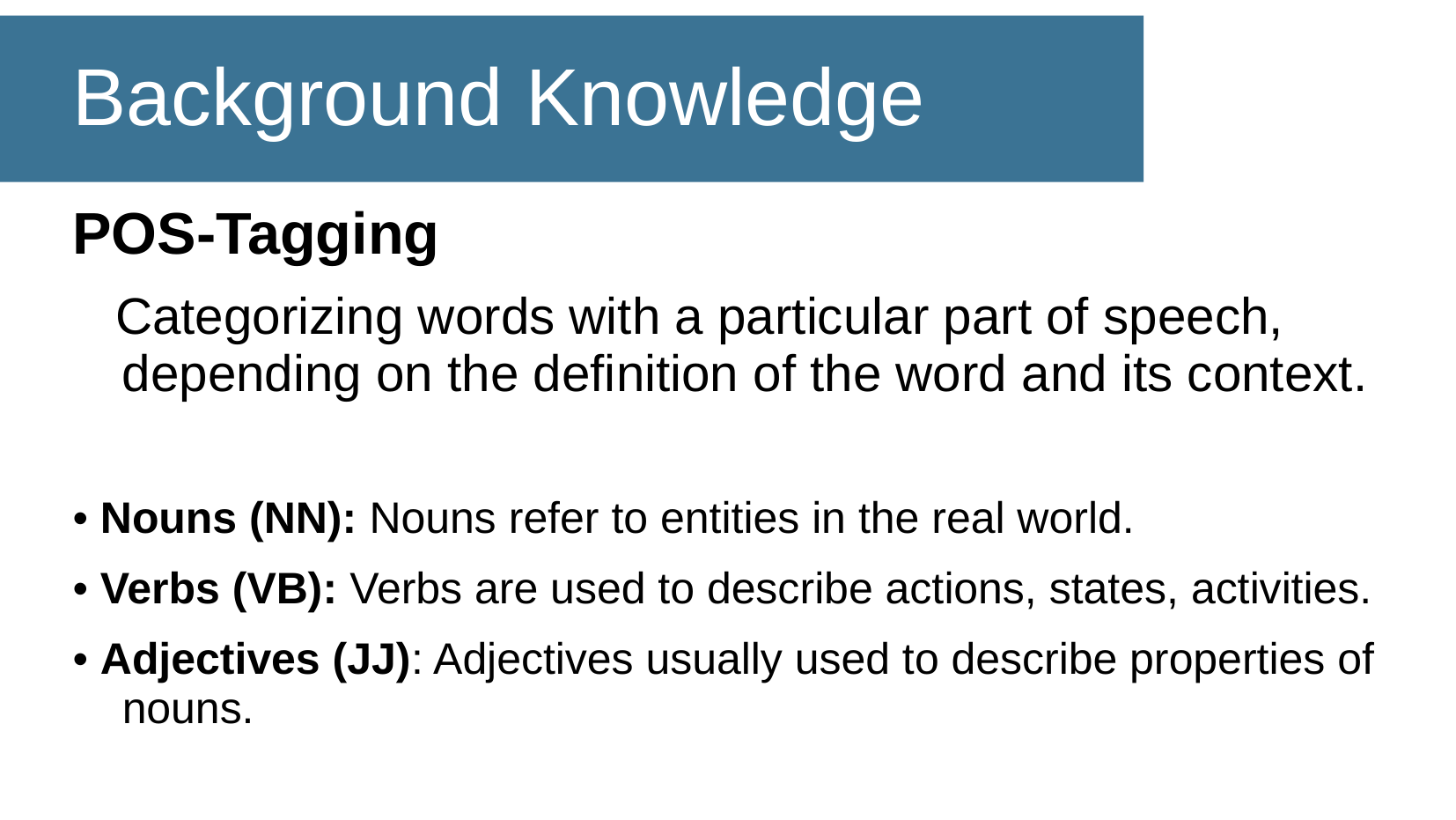

# Background Knowledge
POS-Tagging
   Categorizing words with a particular part of speech, depending on the definition of the word and its context.

• Nouns (NN): Nouns refer to entities in the real world.
• Verbs (VB): Verbs are used to describe actions, states, activities.
• Adjectives (JJ): Adjectives usually used to describe properties of nouns.
13